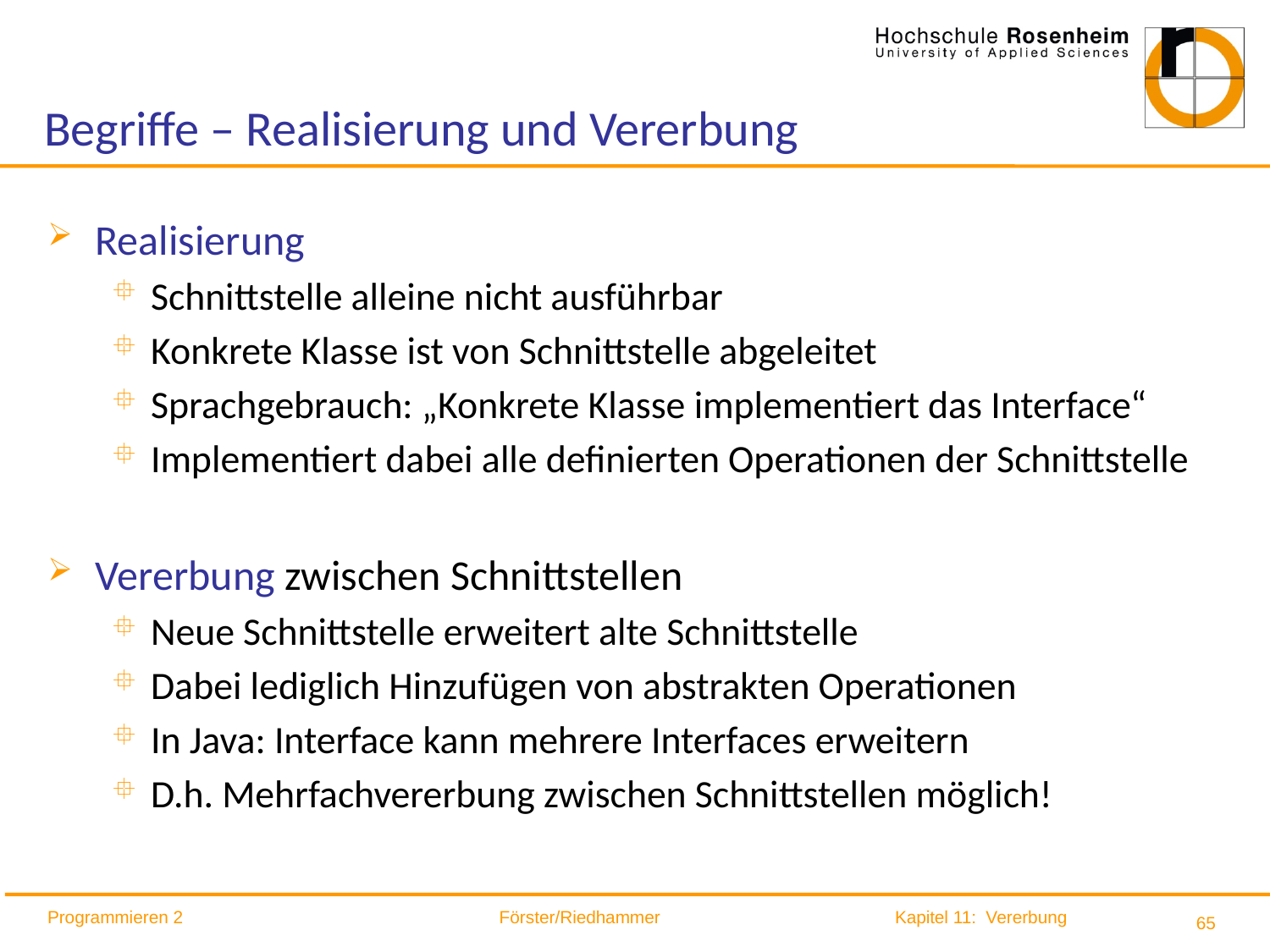

# Begriffe – Realisierung und Vererbung
Realisierung
Schnittstelle alleine nicht ausführbar
Konkrete Klasse ist von Schnittstelle abgeleitet
Sprachgebrauch: „Konkrete Klasse implementiert das Interface“
Implementiert dabei alle definierten Operationen der Schnittstelle

Vererbung zwischen Schnittstellen
Neue Schnittstelle erweitert alte Schnittstelle
Dabei lediglich Hinzufügen von abstrakten Operationen
In Java: Interface kann mehrere Interfaces erweitern
D.h. Mehrfachvererbung zwischen Schnittstellen möglich!